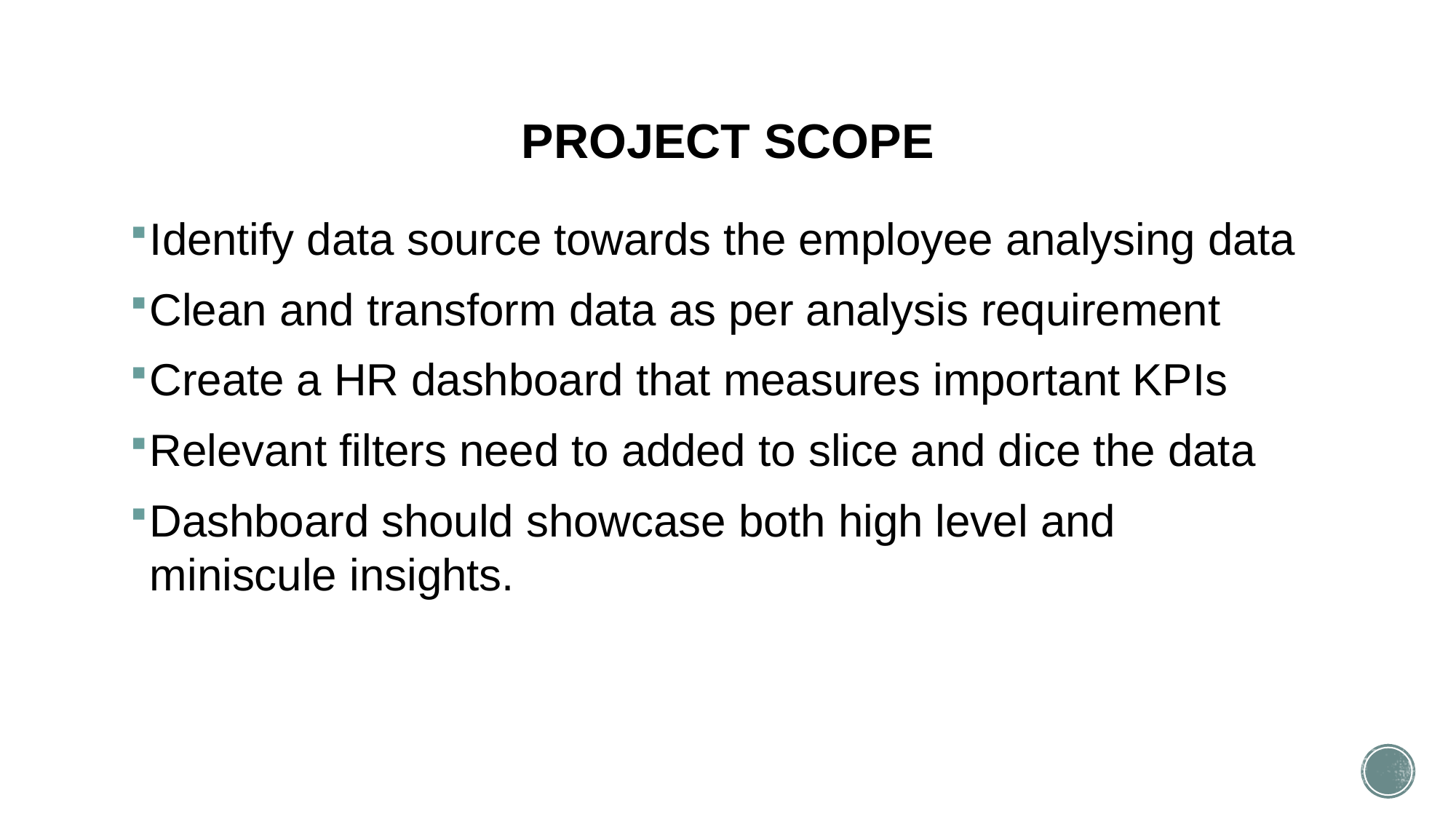

# PROJECT SCOPE
Identify data source towards the employee analysing data
Clean and transform data as per analysis requirement
Create a HR dashboard that measures important KPIs
Relevant filters need to added to slice and dice the data
Dashboard should showcase both high level and miniscule insights.